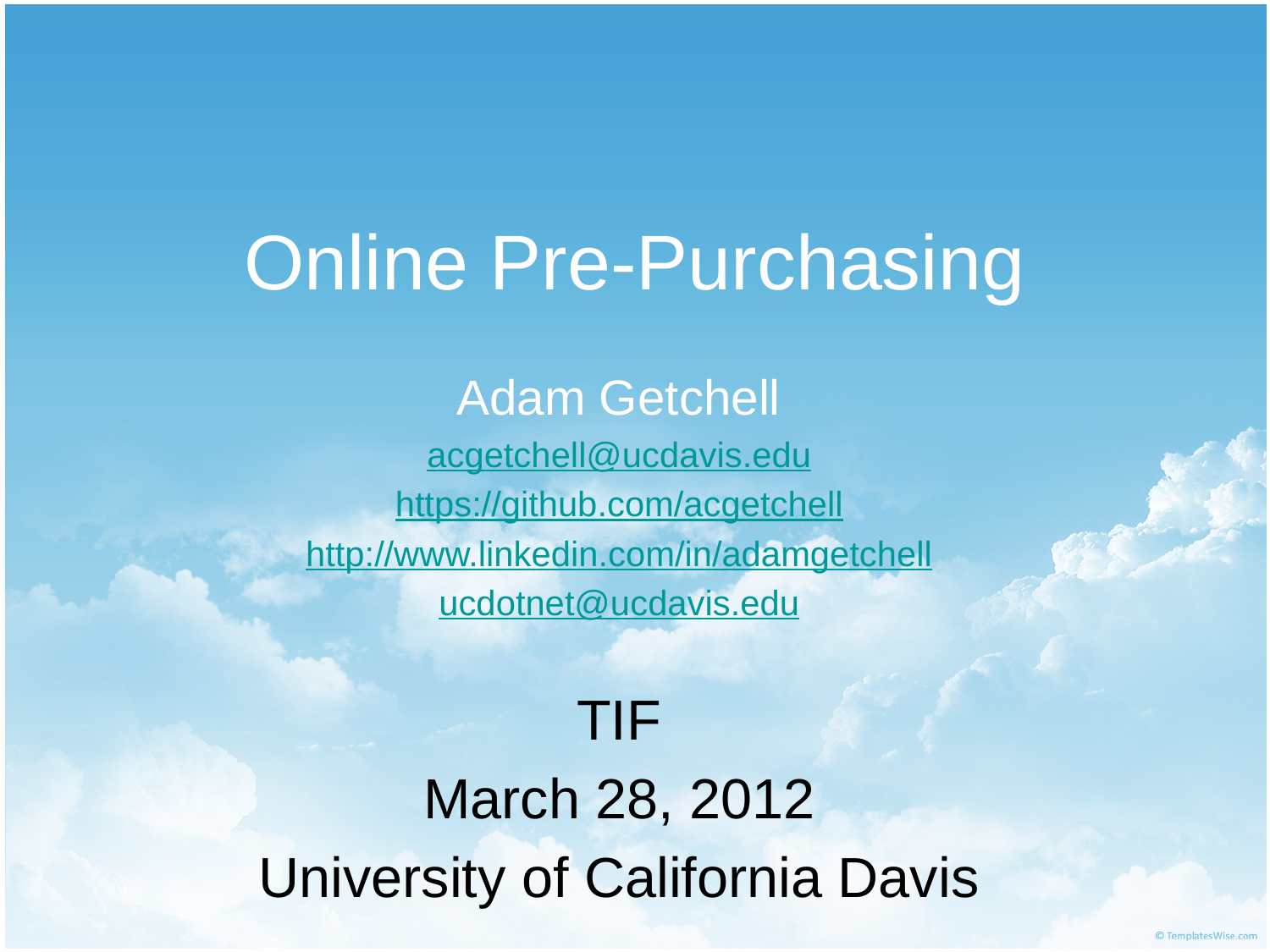

# Online Pre-Purchasing
Adam Getchell
acgetchell@ucdavis.edu
https://github.com/acgetchell
http://www.linkedin.com/in/adamgetchell
ucdotnet@ucdavis.edu

TIF
March 28, 2012
University of California Davis